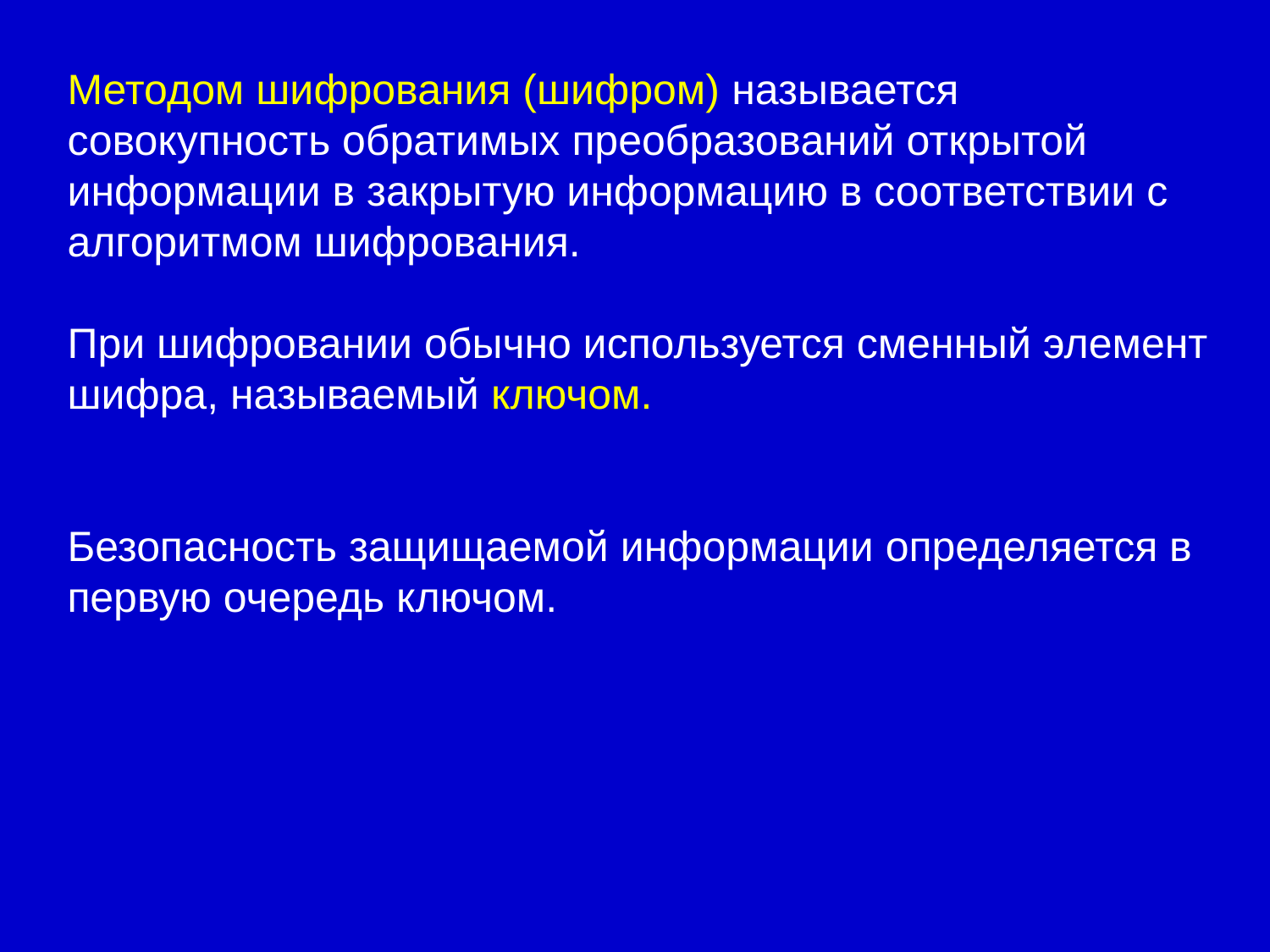

Методом шифрования (шифром) называется совокупность обратимых преобразований открытой информации в закрытую информацию в соответствии с алгоритмом шифрования.

При шифровании обычно используется сменный элемент шифра, называемый ключом.

Безопасность защищаемой информации определяется в первую очередь ключом.